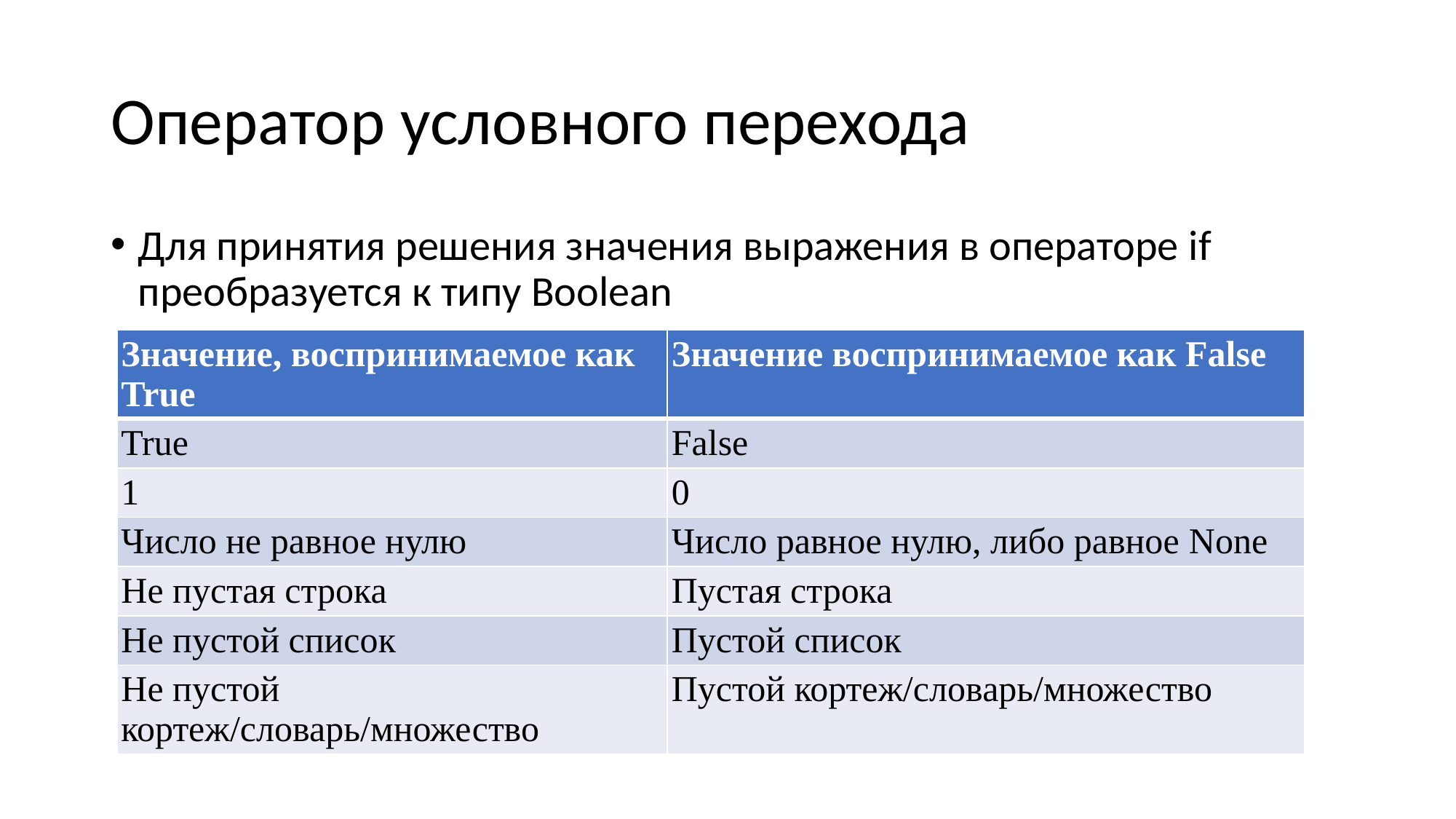

# Оператор условного перехода
Для принятия решения значения выражения в операторе if  преобразуется к типу Boolean

| Значение, воспринимаемое как True | Значение воспринимаемое как False |
| --- | --- |
| True | False |
| 1 | 0 |
| Число не равное нулю | Число равное нулю, либо равное None |
| Не пустая строка | Пустая строка |
| Не пустой список | Пустой список |
| Не пустой кортеж/словарь/множество | Пустой кортеж/словарь/множество |